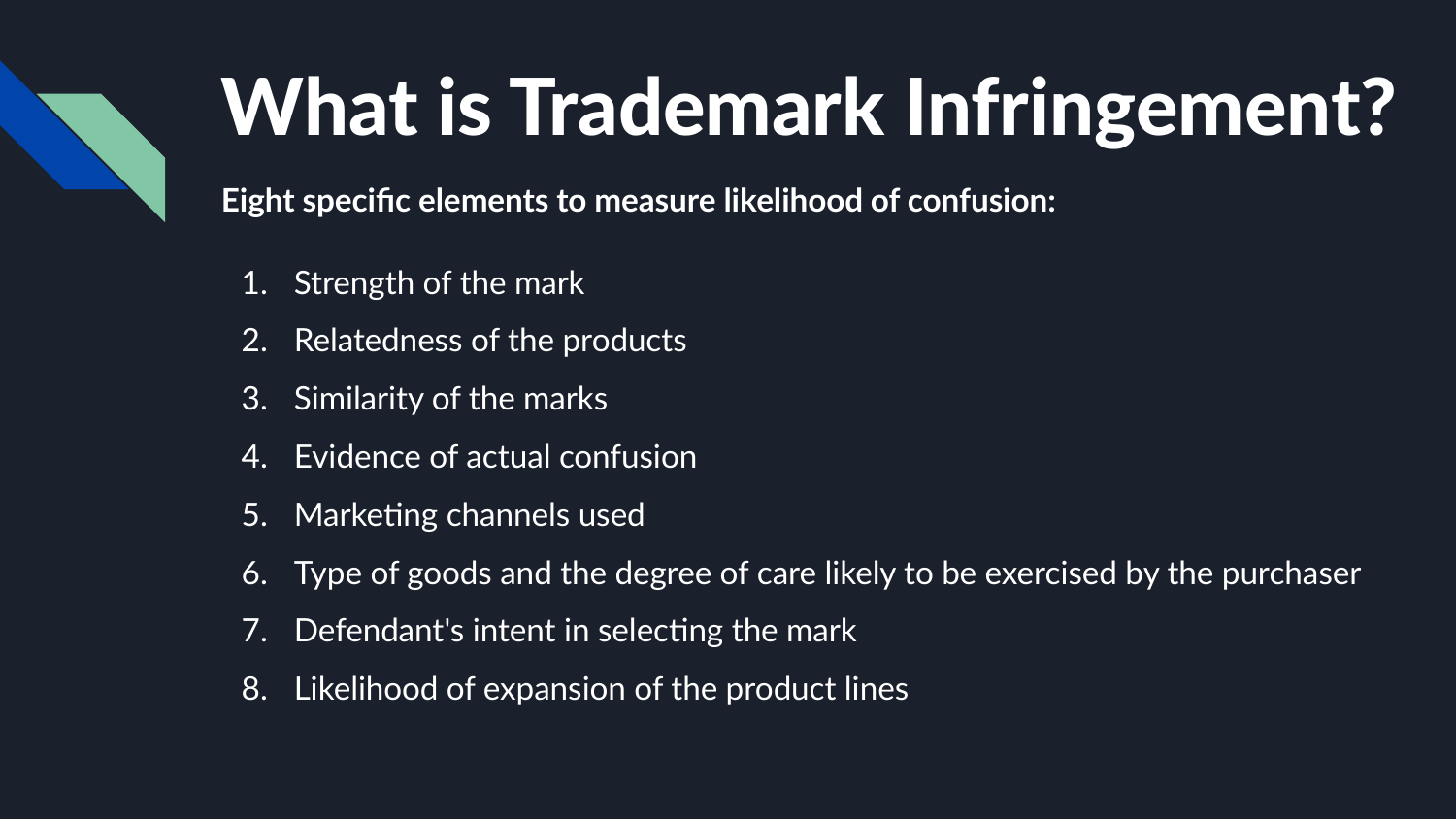

# What is Trademark Infringement?
Eight specific elements to measure likelihood of confusion:
Strength of the mark
Relatedness of the products
Similarity of the marks
Evidence of actual confusion
Marketing channels used
Type of goods and the degree of care likely to be exercised by the purchaser
Defendant's intent in selecting the mark
Likelihood of expansion of the product lines